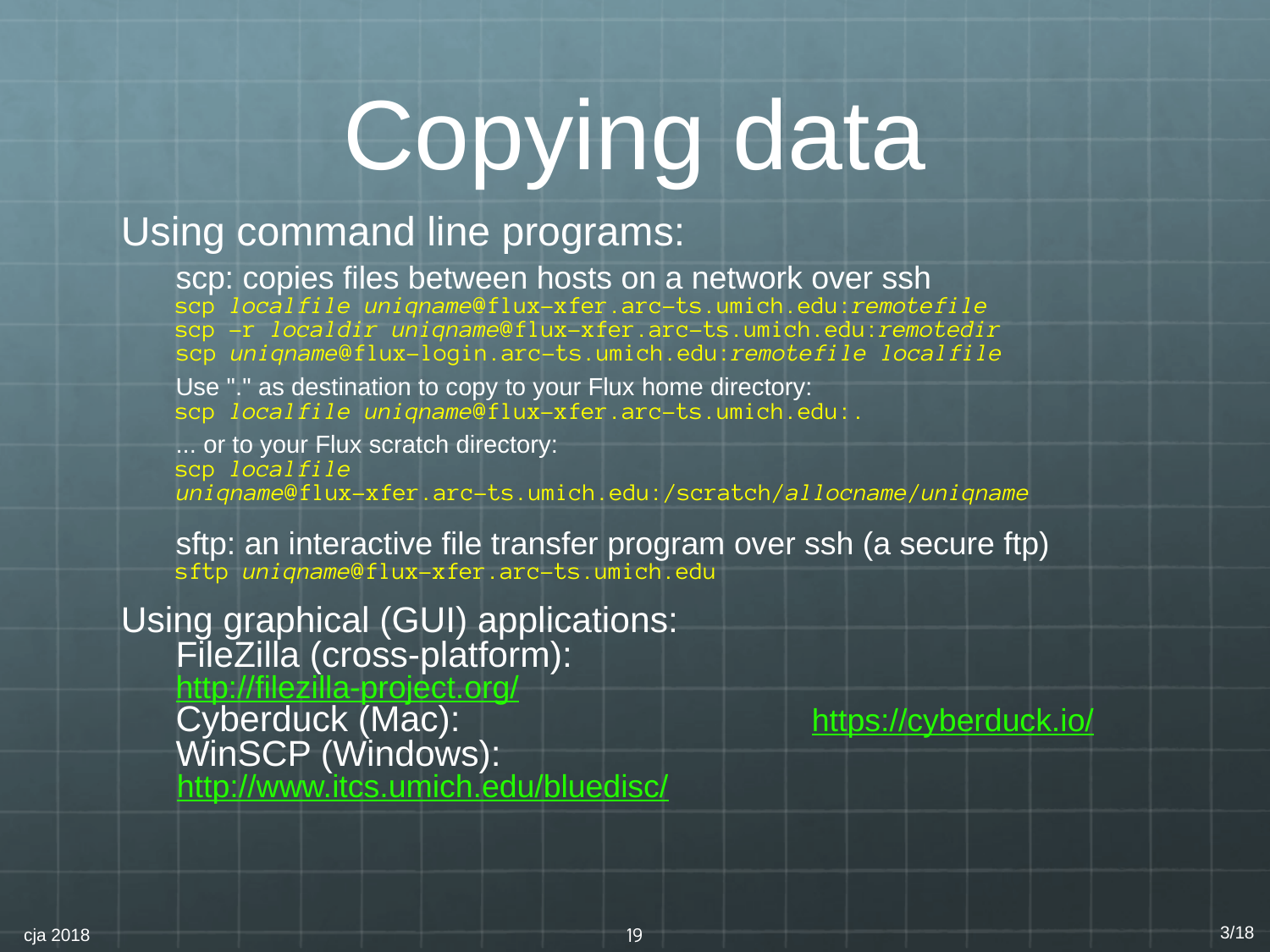

# Copying data
Using command line programs:
scp: copies files between hosts on a network over ssh
scp localfile uniqname@flux-xfer.arc-ts.umich.edu:remotefile
scp -r localdir uniqname@flux-xfer.arc-ts.umich.edu:remotedir
scp uniqname@flux-login.arc-ts.umich.edu:remotefile localfile
Use "." as destination to copy to your Flux home directory:
scp localfile uniqname@flux-xfer.arc-ts.umich.edu:.
... or to your Flux scratch directory:
scp localfile uniqname@flux-xfer.arc-ts.umich.edu:/scratch/allocname/uniqname

sftp: an interactive file transfer program over ssh (a secure ftp)
sftp uniqname@flux-xfer.arc-ts.umich.edu
Using graphical (GUI) applications:
FileZilla (cross-platform):		http://filezilla-project.org/
Cyberduck (Mac):			https://cyberduck.io/
WinSCP (Windows):			http://www.itcs.umich.edu/bluedisc/

19